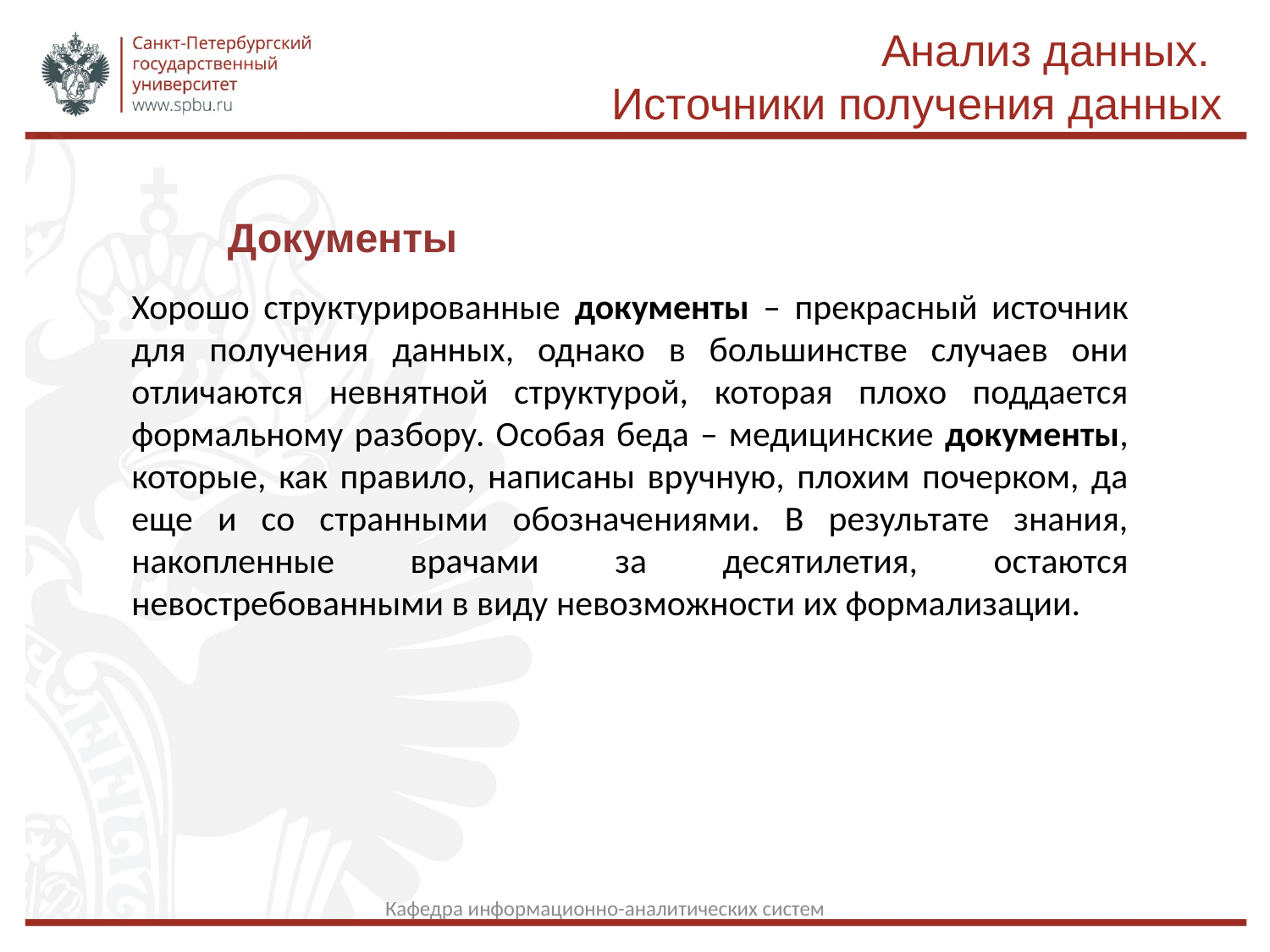

Анализ данных.
Источники получения данных

Документы

Хорошо структурированные документы – прекрасный источник для получения данных, однако в большинстве случаев они отличаются невнятной структурой, которая плохо поддается формальному разбору. Особая беда – медицинские документы, которые, как правило, написаны вручную, плохим почерком, да еще и со странными обозначениями. В результате знания, накопленные врачами за десятилетия, остаются невостребованными в виду невозможности их формализации.

Кафедра информационно-аналитических систем